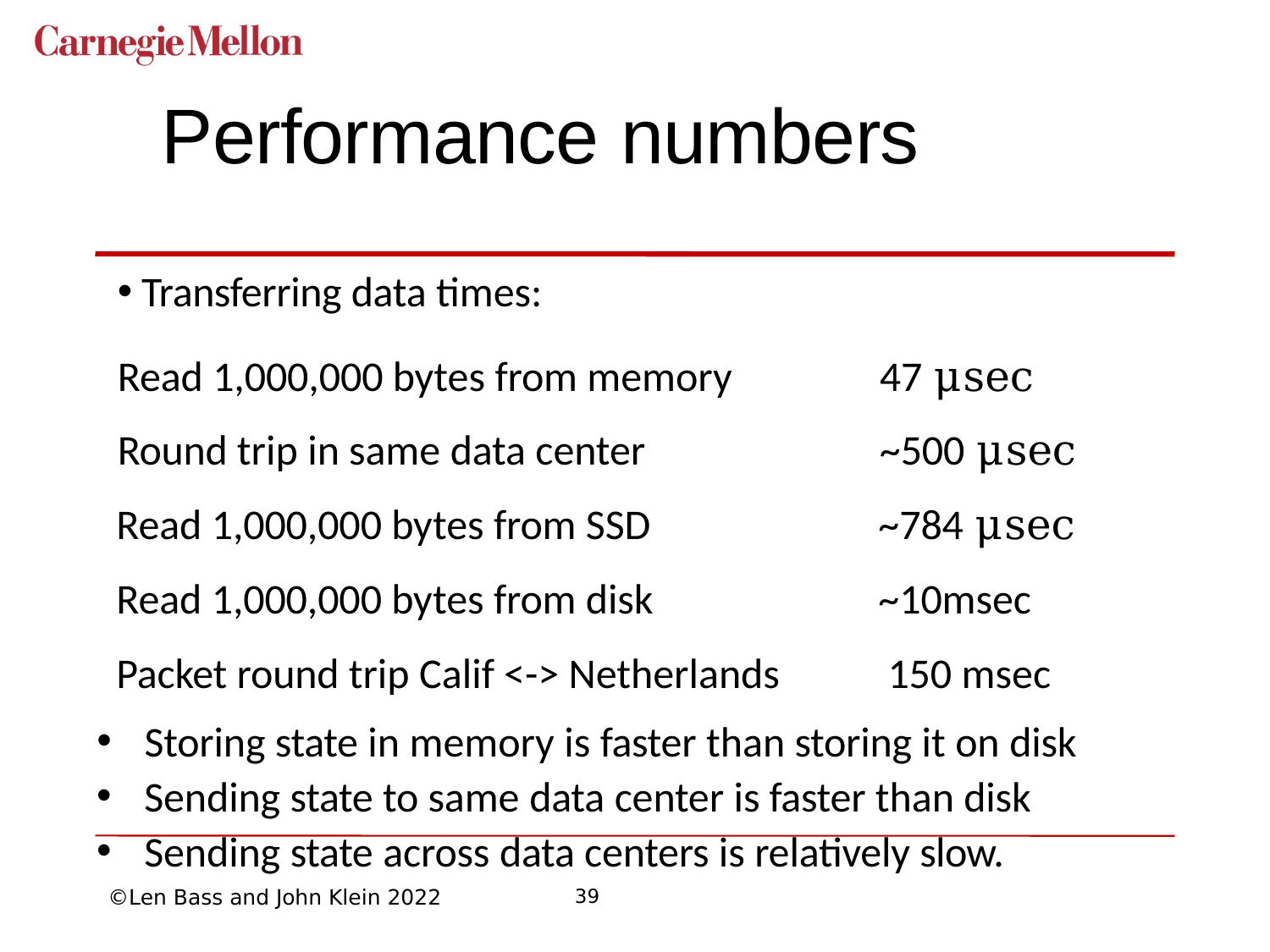

# Performance numbers
Transferring data times:

Read 1,000,000 bytes from memory		47 μsec

Round trip in same data center		~500 μsec

Read 1,000,000 bytes from SSD		~784 μsec

Read 1,000,000 bytes from disk		~10msec

Packet round trip Calif <-> Netherlands	 150 msec
Storing state in memory is faster than storing it on disk
Sending state to same data center is faster than disk
Sending state across data centers is relatively slow.
39